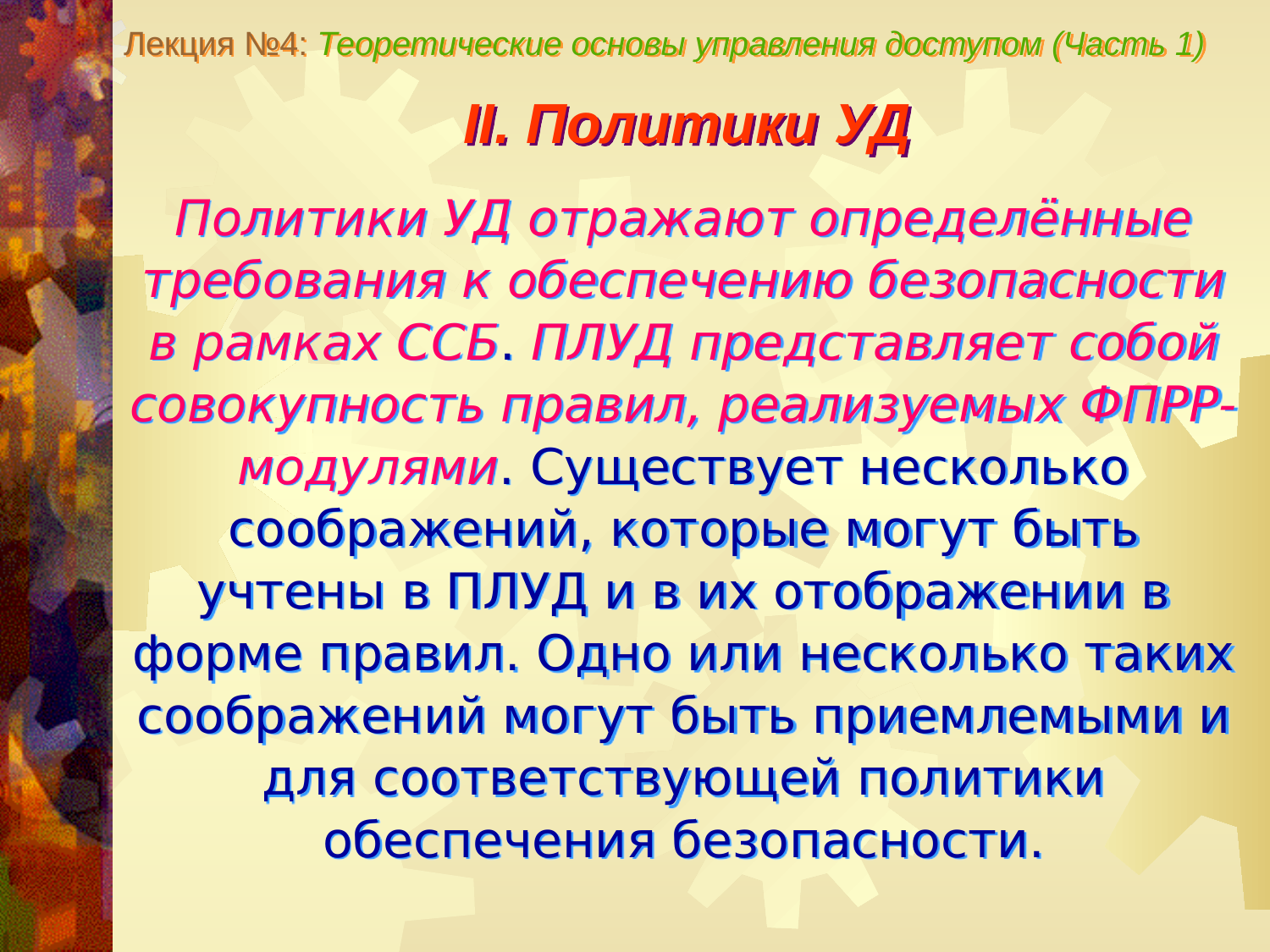

Лекция №4: Теоретические основы управления доступом (Часть 1)
II. Политики УД
Политики УД отражают определённые требования к обеспечению безопасности в рамках ССБ. ПЛУД представляет собой совокупность правил, реализуемых ФПРР-модулями. Существует несколько соображений, которые могут быть учтены в ПЛУД и в их отображении в форме правил. Одно или несколько таких соображений могут быть приемлемыми и для соответствующей политики обеспечения безопасности.